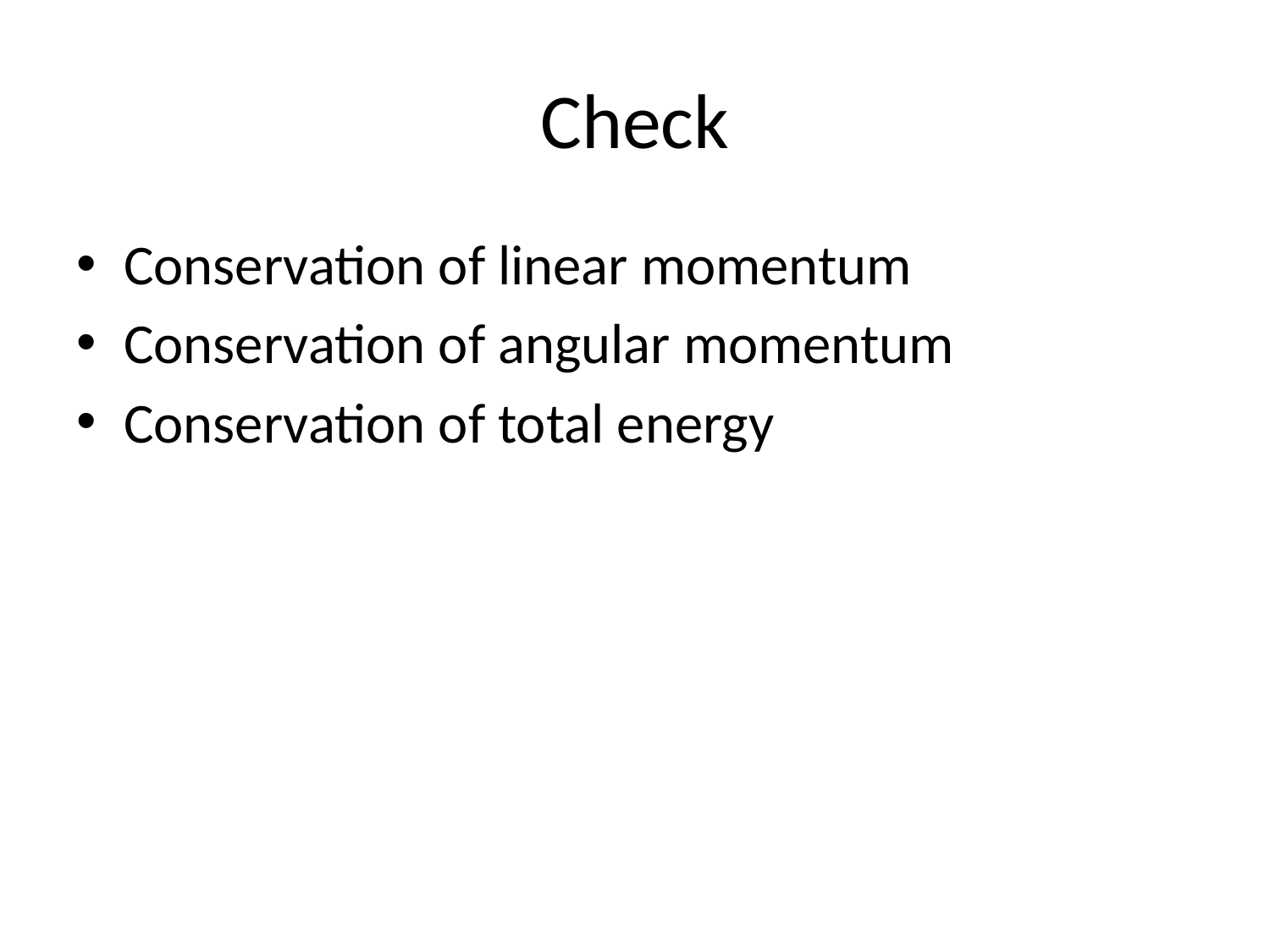

# Check
Conservation of linear momentum
Conservation of angular momentum
Conservation of total energy